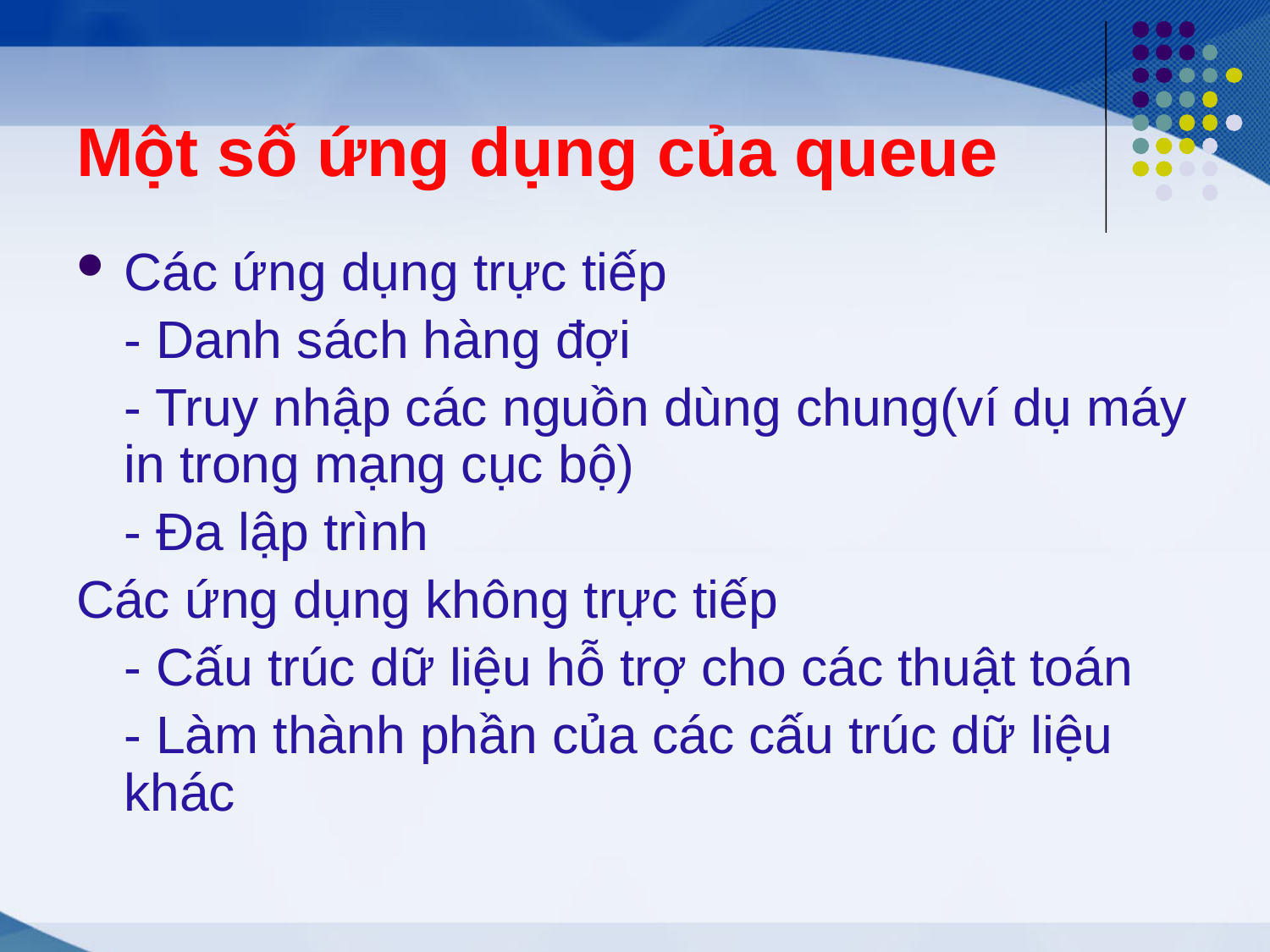

# Một số ứng dụng của queue
Các ứng dụng trực tiếp
	- Danh sách hàng đợi
	- Truy nhập các nguồn dùng chung(ví dụ máy in trong mạng cục bộ)
	- Đa lập trình
Các ứng dụng không trực tiếp
	- Cấu trúc dữ liệu hỗ trợ cho các thuật toán
	- Làm thành phần của các cấu trúc dữ liệu khác